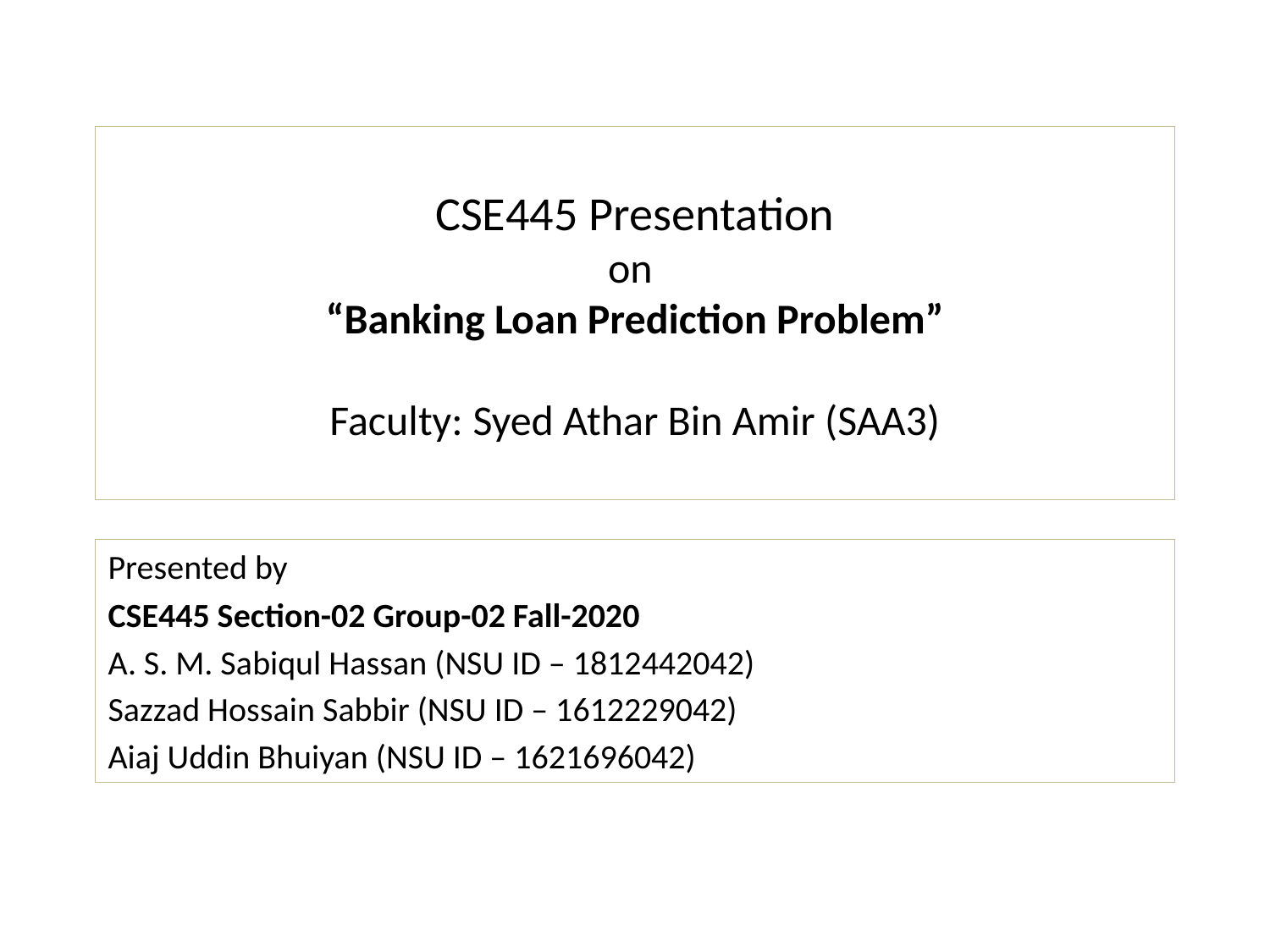

# CSE445 Presentation on “Banking Loan Prediction Problem” Faculty: Syed Athar Bin Amir (SAA3)
Presented by
CSE445 Section-02 Group-02 Fall-2020
A. S. M. Sabiqul Hassan (NSU ID – 1812442042)
Sazzad Hossain Sabbir (NSU ID – 1612229042)
Aiaj Uddin Bhuiyan (NSU ID – 1621696042)